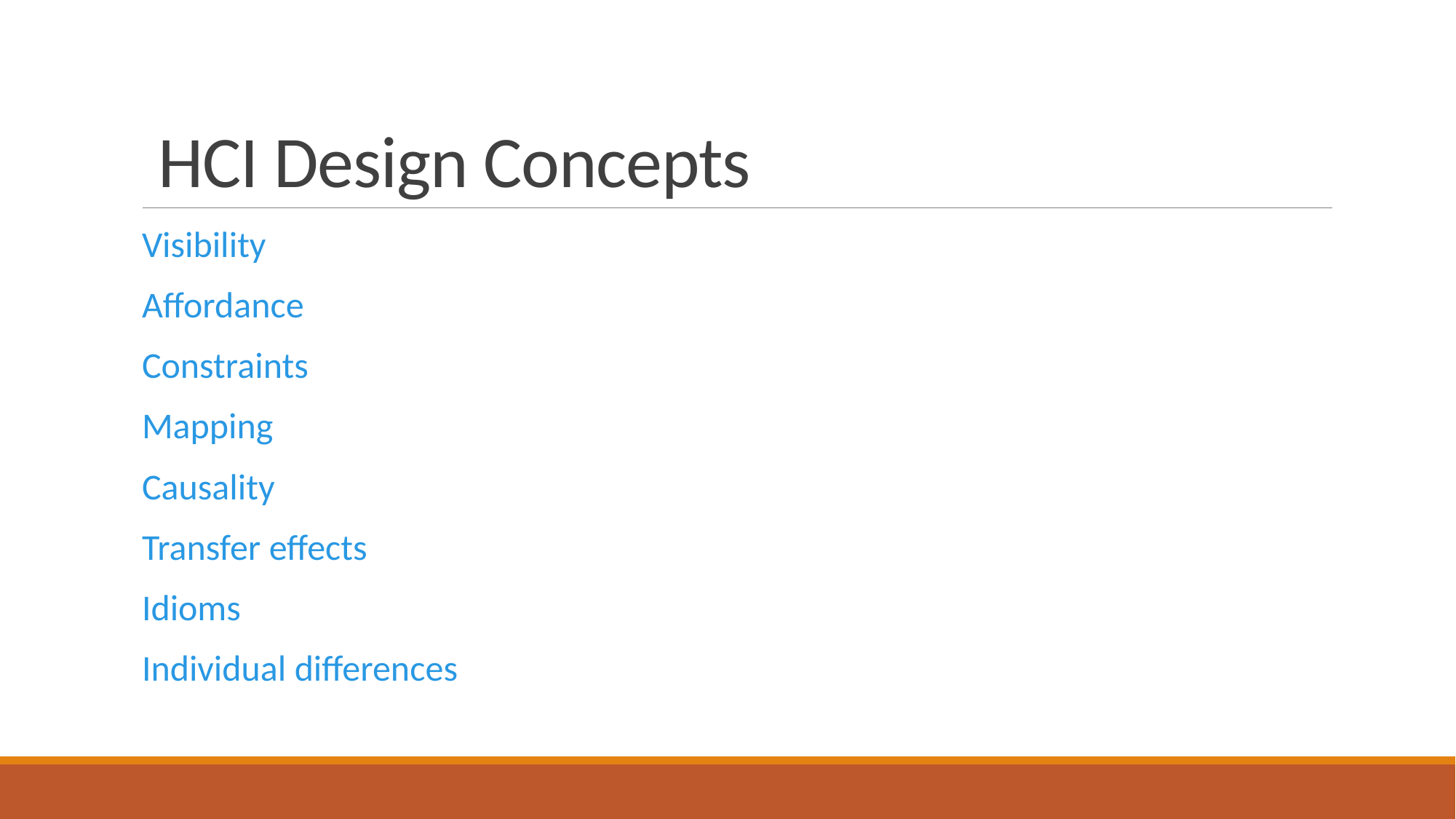

# HCI Design Concepts
Visibility
Affordance
Constraints
Mapping
Causality
Transfer effects
Idioms
Individual differences